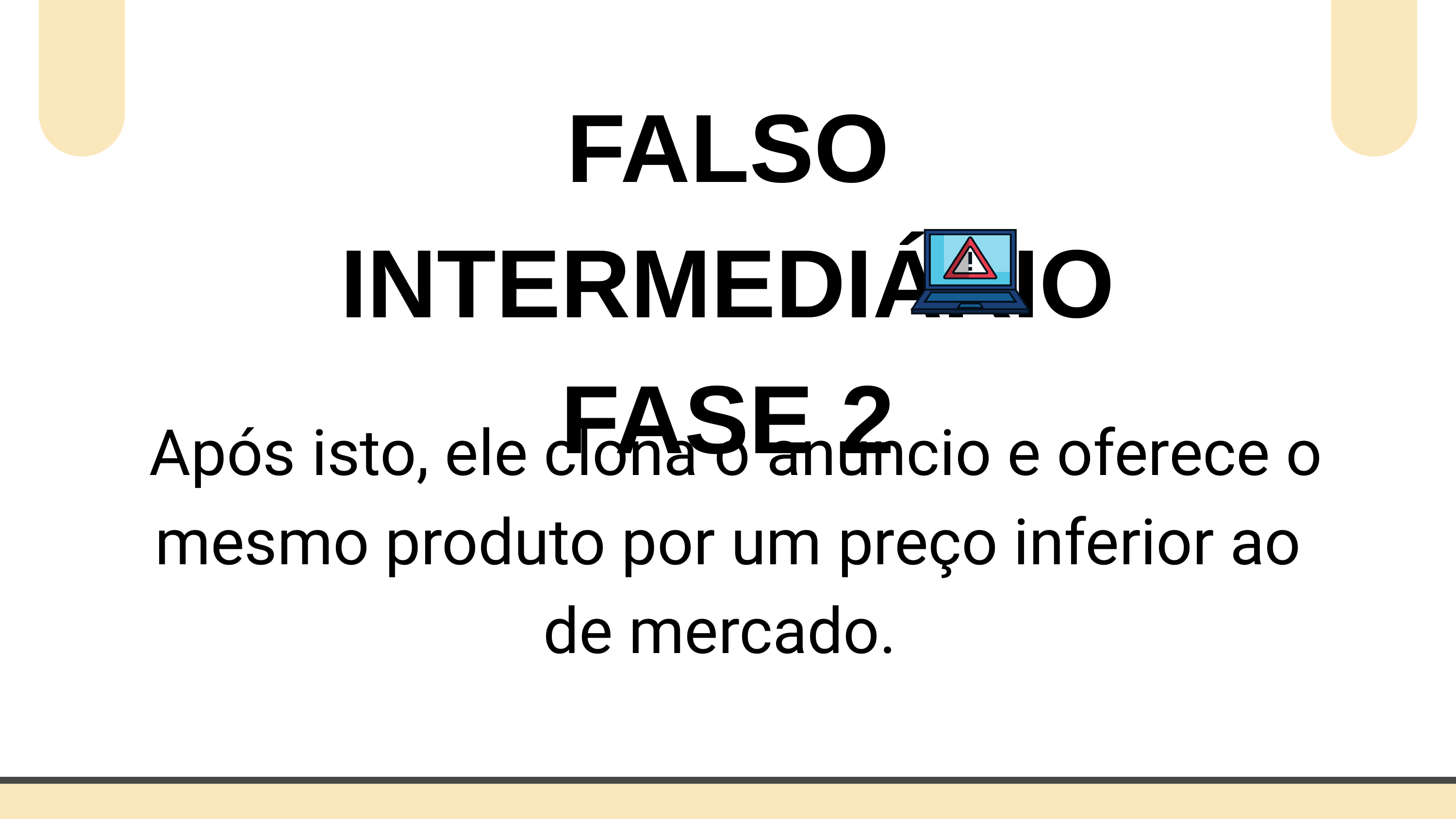

FALSO INTERMEDIÁRIO
FASE 2

 Após isto, ele clona o anúncio e oferece o mesmo produto por um preço inferior ao de mercado.